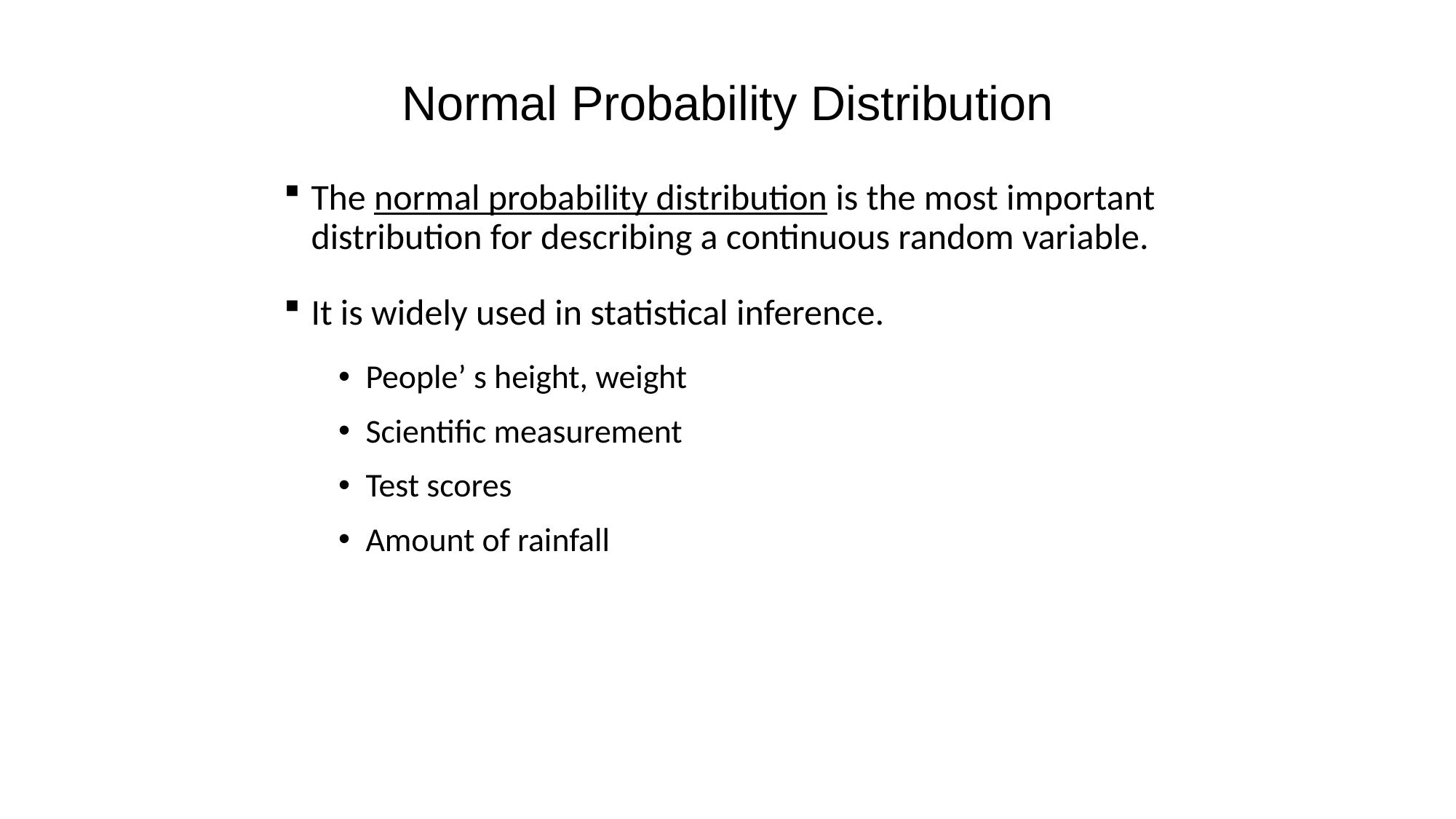

# Normal Probability Distribution
The normal probability distribution is the most important distribution for describing a continuous random variable.
It is widely used in statistical inference.
People’ s height, weight
Scientific measurement
Test scores
Amount of rainfall